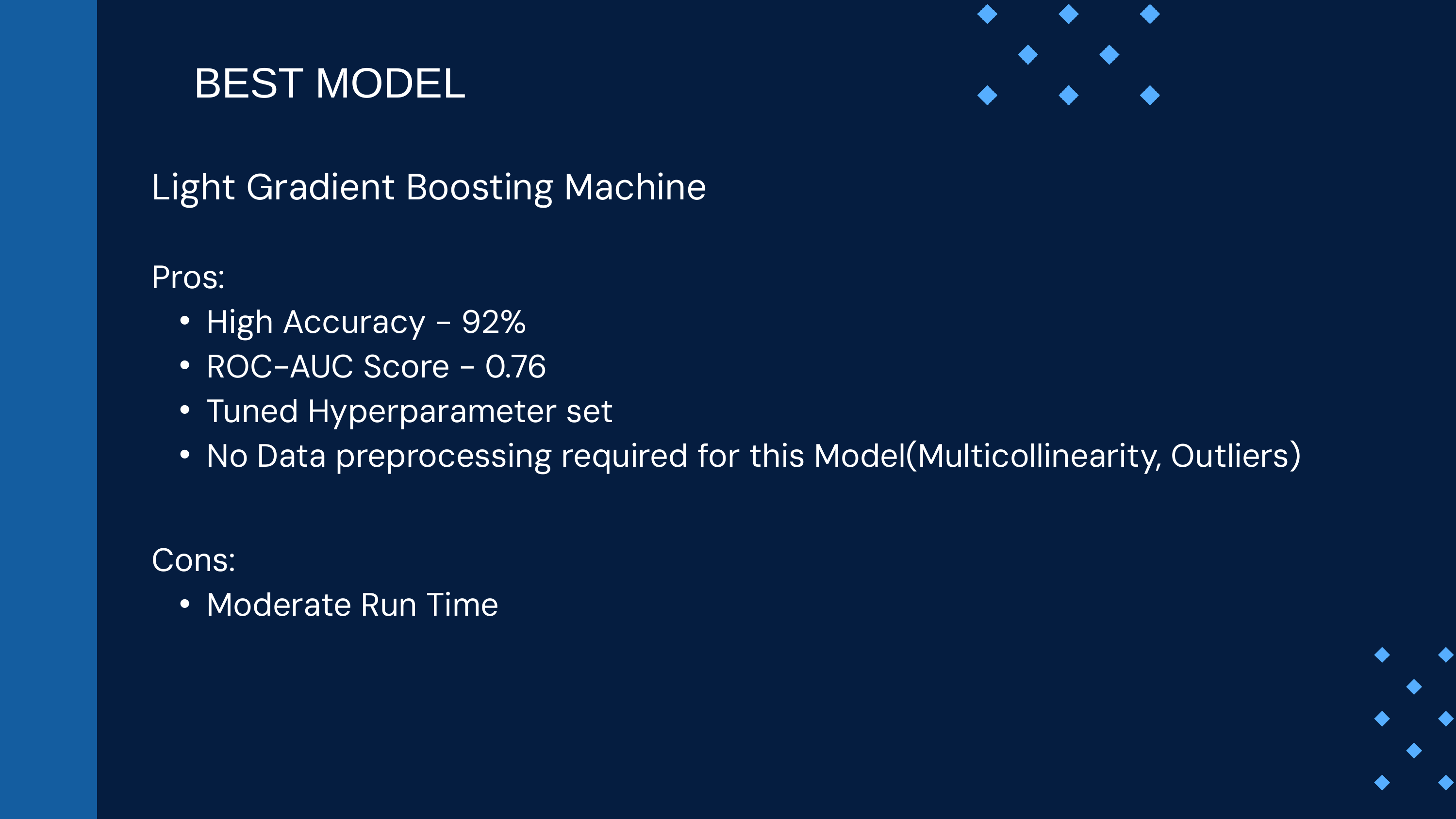

BEST MODEL
Light Gradient Boosting Machine
Pros:
High Accuracy - 92%
ROC-AUC Score - 0.76
Tuned Hyperparameter set
No Data preprocessing required for this Model(Multicollinearity, Outliers)

Cons:
Moderate Run Time